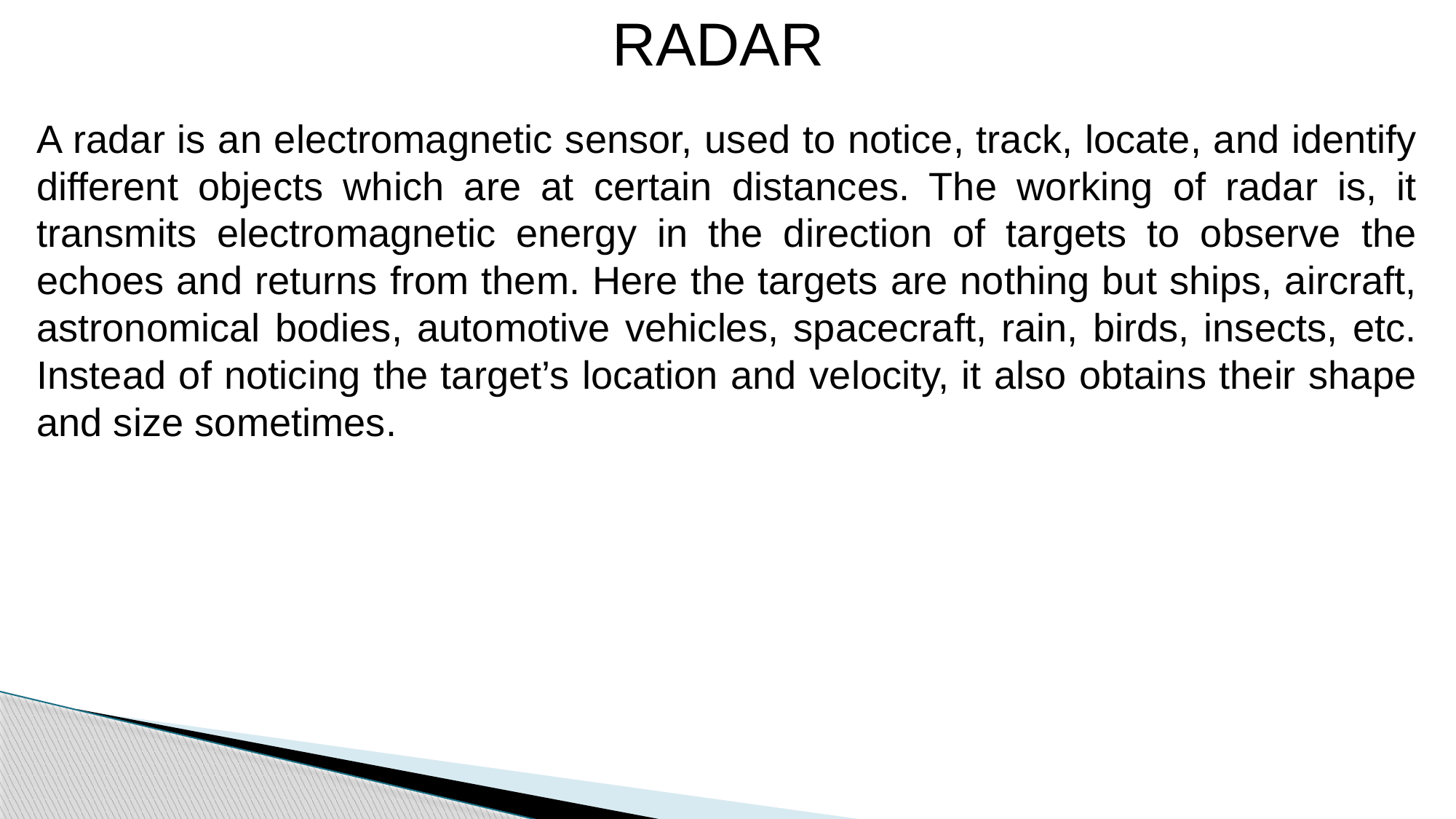

RADAR
A radar is an electromagnetic sensor, used to notice, track, locate, and identify different objects which are at certain distances. The working of radar is, it transmits electromagnetic energy in the direction of targets to observe the echoes and returns from them. Here the targets are nothing but ships, aircraft, astronomical bodies, automotive vehicles, spacecraft, rain, birds, insects, etc. Instead of noticing the target’s location and velocity, it also obtains their shape and size sometimes.